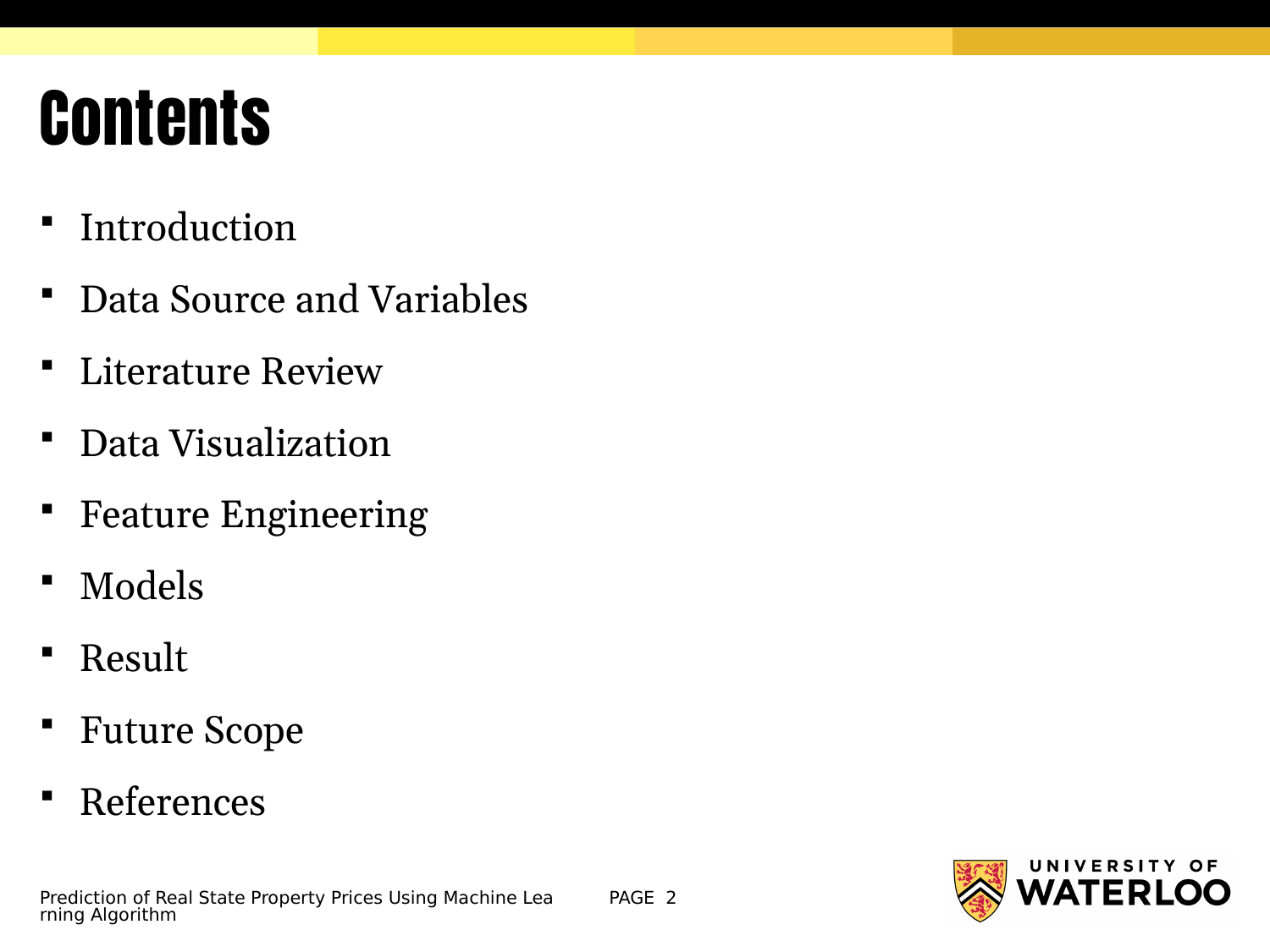

# Contents
Introduction
Data Source and Variables
Literature Review
Data Visualization
Feature Engineering
Models
Result
Future Scope
References

Prediction of Real State Property Prices Using Machine Learning Algorithm
PAGE  2